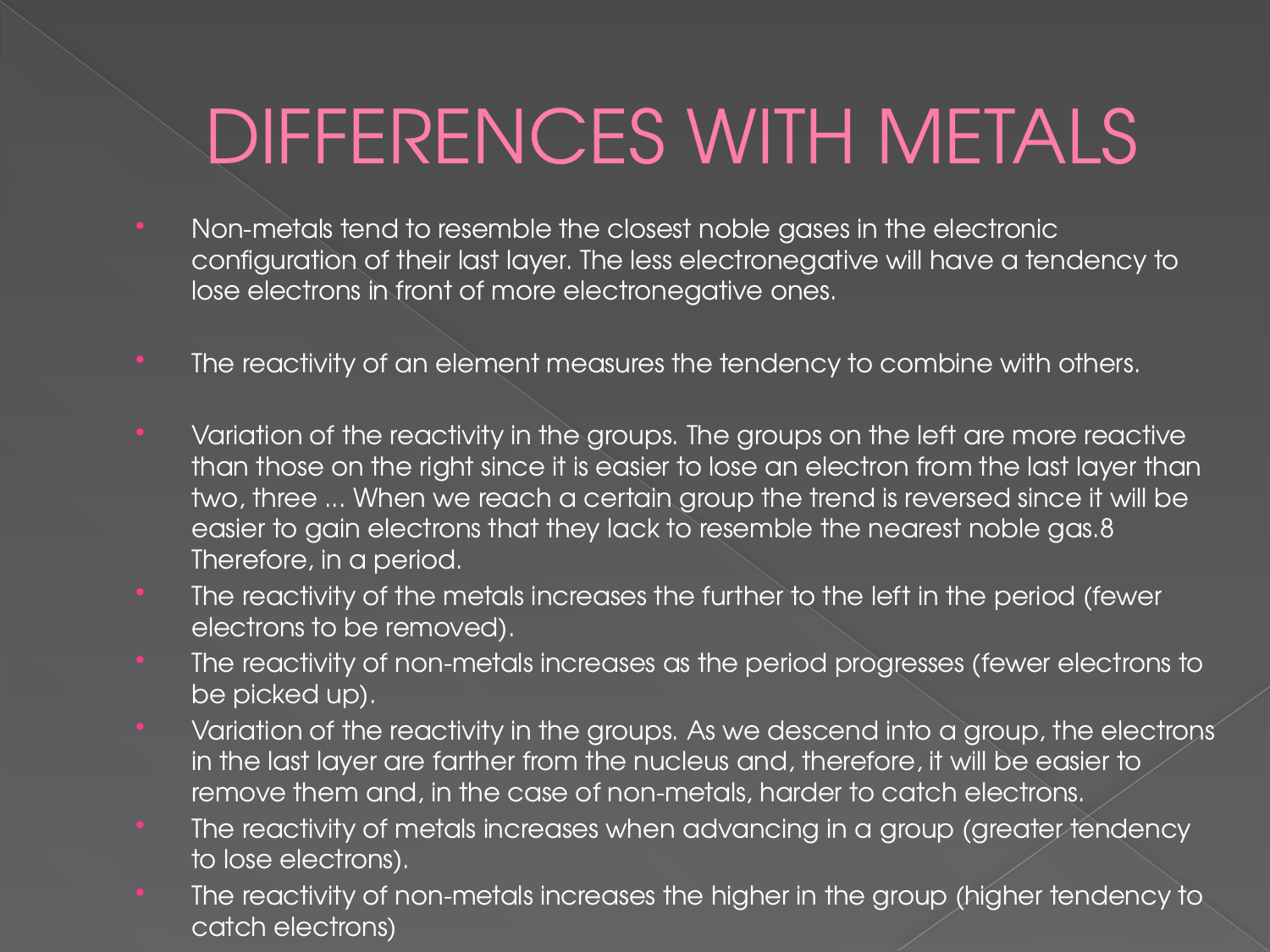

# DIFFERENCES WITH METALS
Non-metals tend to resemble the closest noble gases in the electronic configuration of their last layer. The less electronegative will have a tendency to lose electrons in front of more electronegative ones.

The reactivity of an element measures the tendency to combine with others.

Variation of the reactivity in the groups. The groups on the left are more reactive than those on the right since it is easier to lose an electron from the last layer than two, three ... When we reach a certain group the trend is reversed since it will be easier to gain electrons that they lack to resemble the nearest noble gas.8 Therefore, in a period.
The reactivity of the metals increases the further to the left in the period (fewer electrons to be removed).
The reactivity of non-metals increases as the period progresses (fewer electrons to be picked up).
Variation of the reactivity in the groups. As we descend into a group, the electrons in the last layer are farther from the nucleus and, therefore, it will be easier to remove them and, in the case of non-metals, harder to catch electrons.
The reactivity of metals increases when advancing in a group (greater tendency to lose electrons).
The reactivity of non-metals increases the higher in the group (higher tendency to catch electrons)